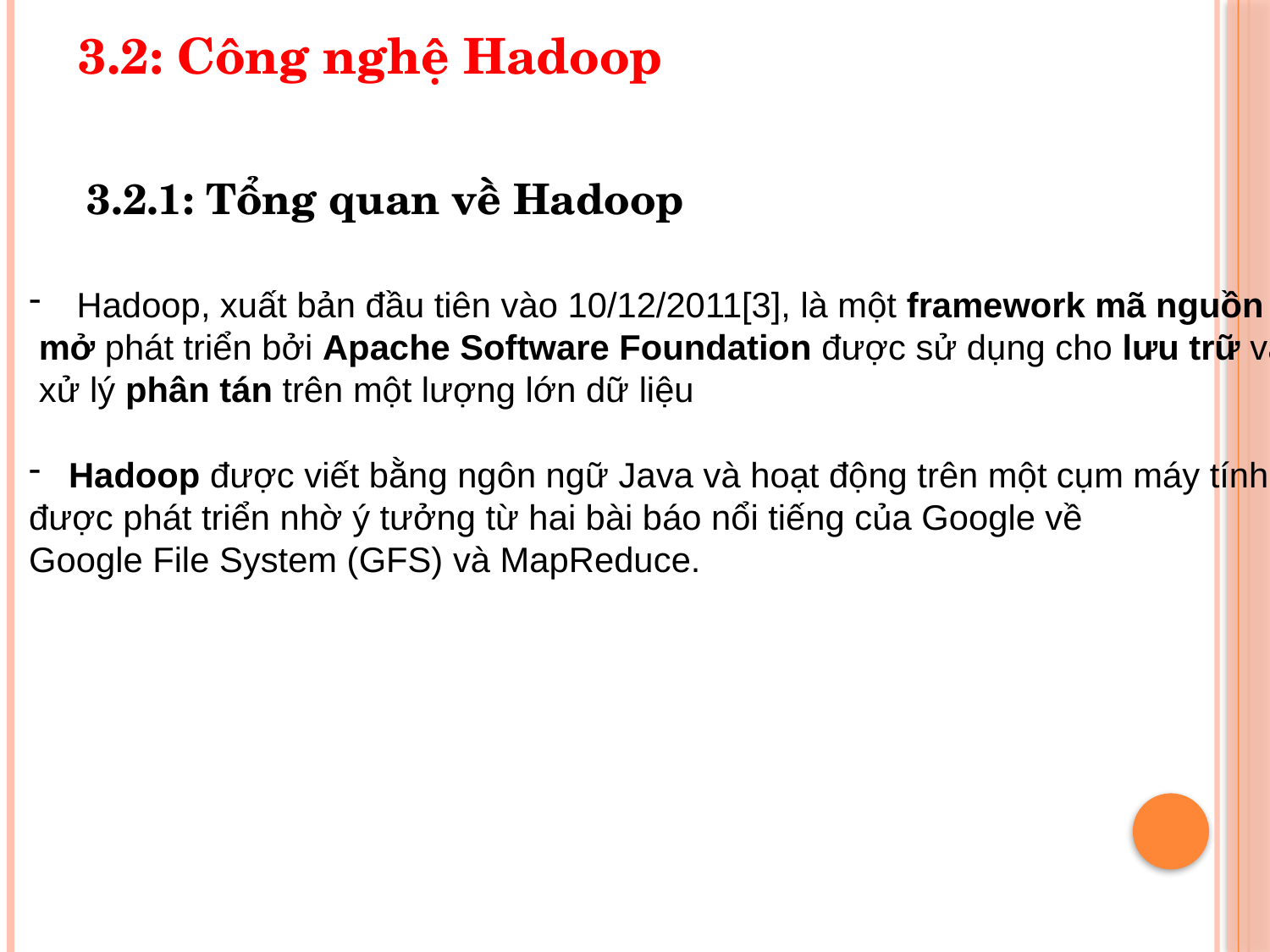

3.2: Công nghệ Hadoop
3.2.1: Tổng quan về Hadoop
Hadoop, xuất bản đầu tiên vào 10/12/2011[3], là một framework mã nguồn
 mở phát triển bởi Apache Software Foundation được sử dụng cho lưu trữ và
 xử lý phân tán trên một lượng lớn dữ liệu
Hadoop được viết bằng ngôn ngữ Java và hoạt động trên một cụm máy tính,
được phát triển nhờ ý tưởng từ hai bài báo nổi tiếng của Google về
Google File System (GFS) và MapReduce.